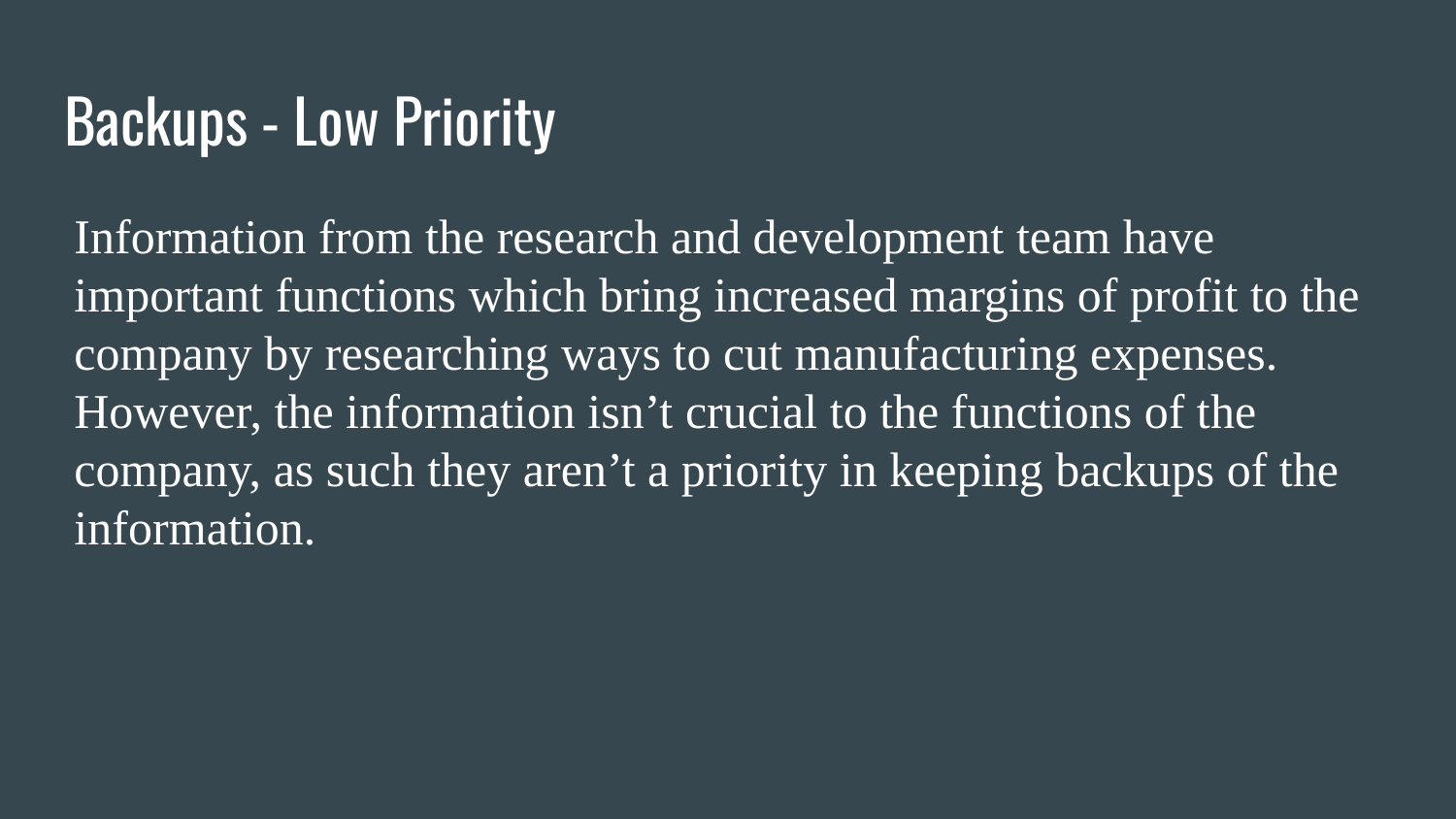

# Backups - Low Priority
Information from the research and development team have important functions which bring increased margins of profit to the company by researching ways to cut manufacturing expenses. However, the information isn’t crucial to the functions of the company, as such they aren’t a priority in keeping backups of the information.